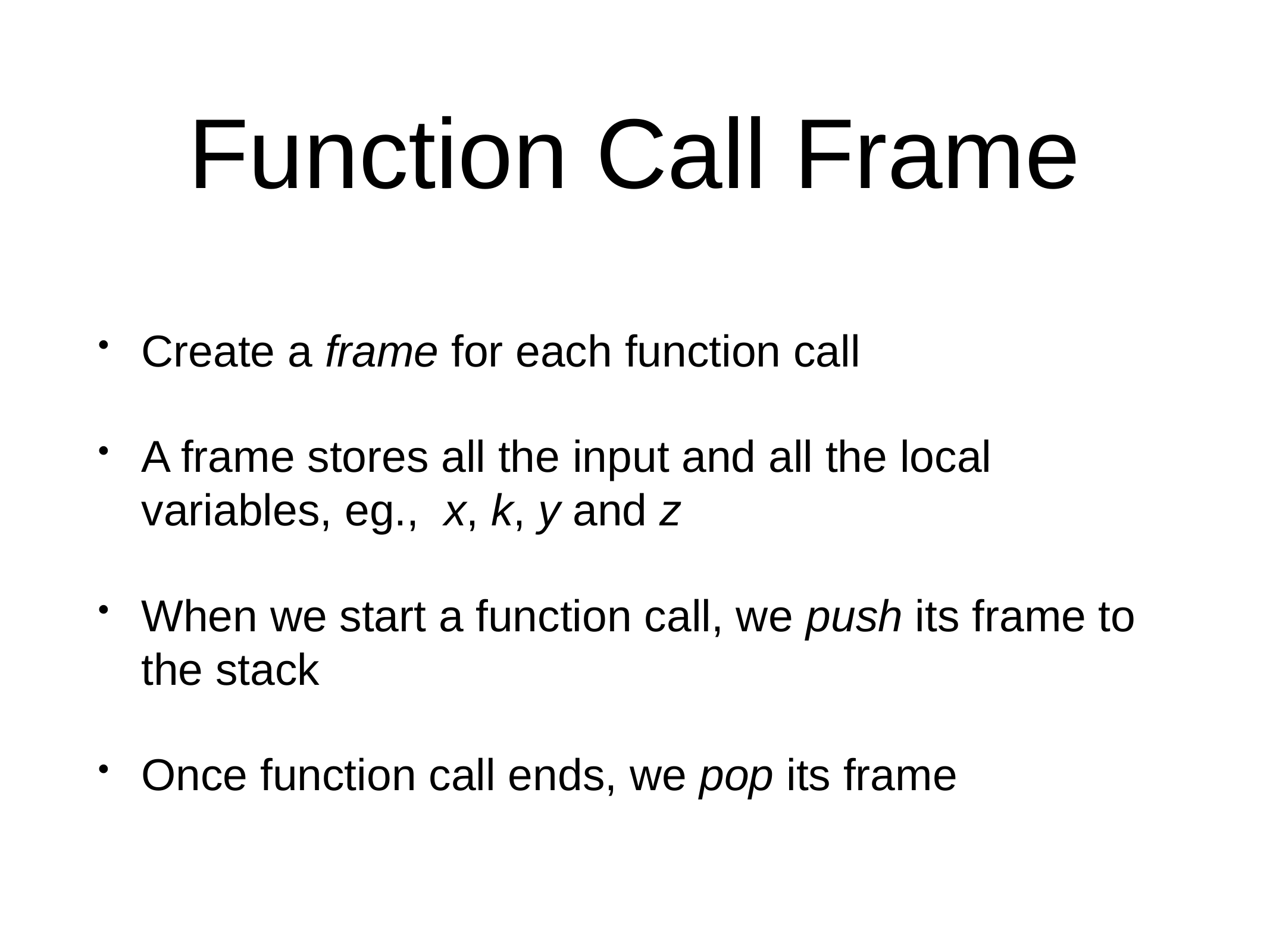

# Function Call Frame
Create a frame for each function call
A frame stores all the input and all the local variables, eg.,  x, k, y and z
When we start a function call, we push its frame to the stack
Once function call ends, we pop its frame